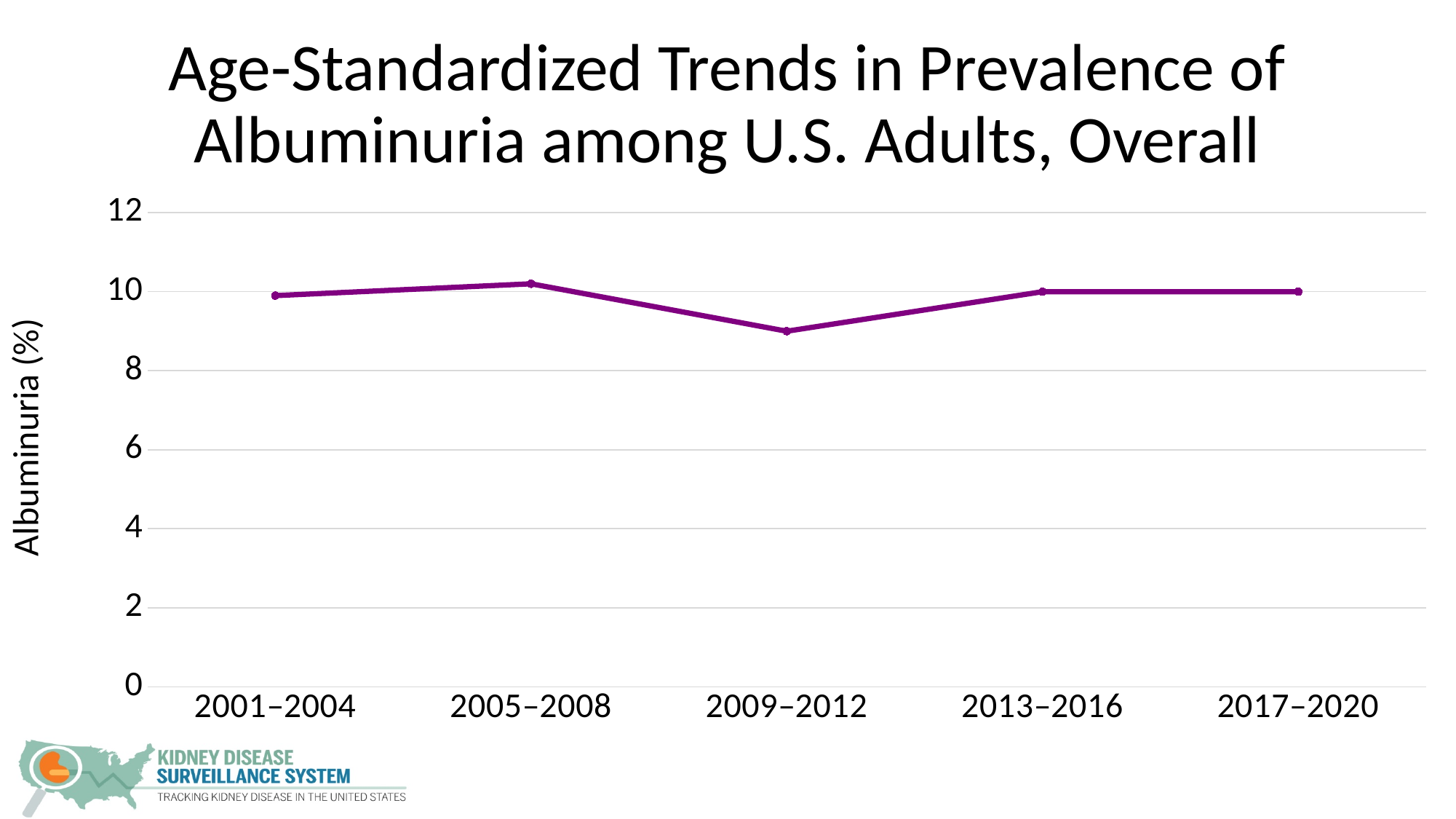

# Age-Standardized Trends in Prevalence of Albuminuria among U.S. Adults, Overall

### Chart

| Category | Overall |
|---|---|
| 2001–2004 | 9.9 |
| 2005–2008 | 10.2 |
| 2009–2012 | 9.0 |
| 2013–2016 | 10.0 |
| 2017–2020 | 10.0 |